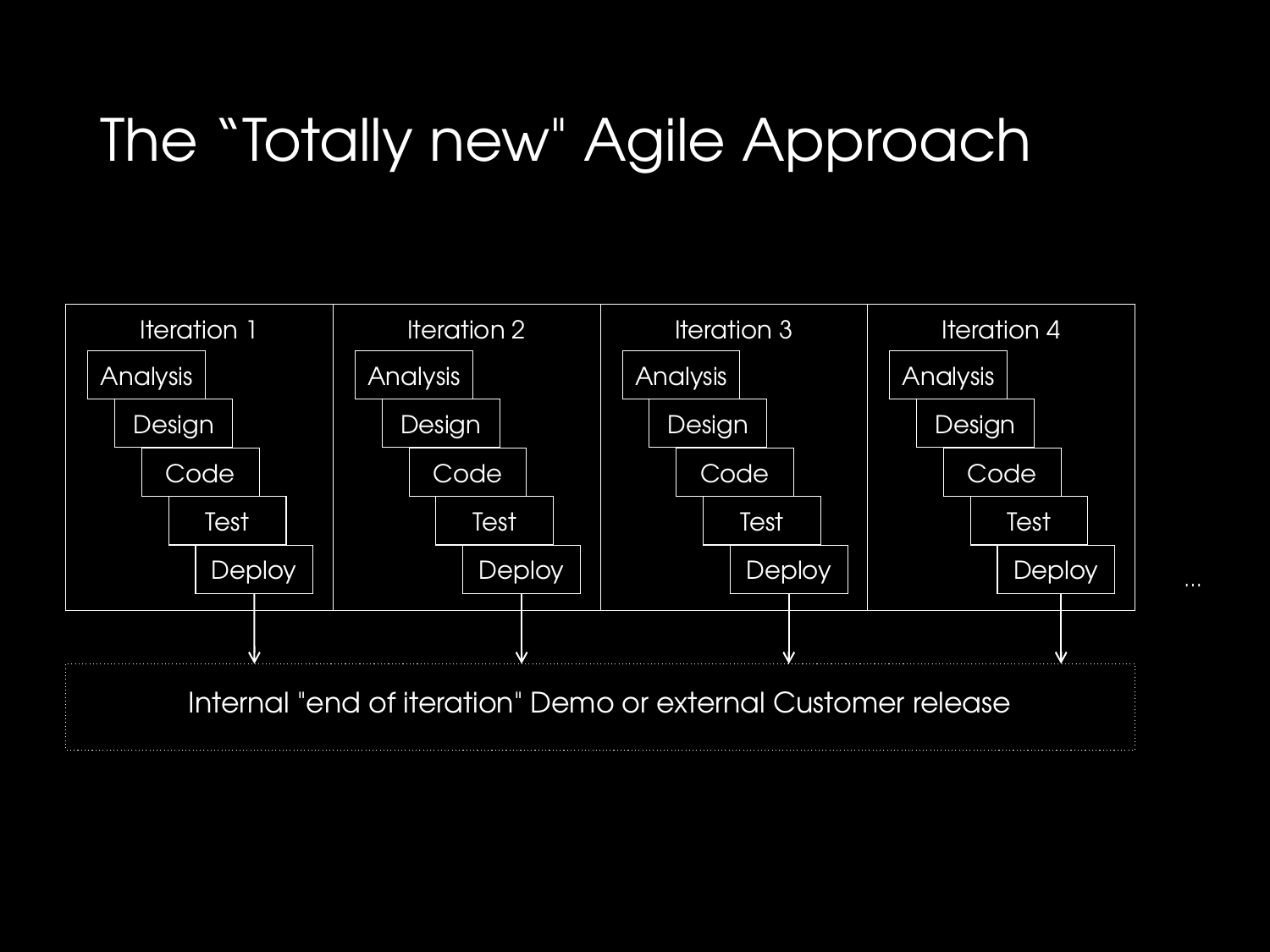

# The “Totally new" Agile Approach
Iteration 1
Analysis
Design
Code
Test
Deploy
Iteration 2
Analysis
Design
Code
Test
Deploy
Iteration 3
Analysis
Design
Code
Test
Deploy
Iteration 4
Analysis
Design
Code
Test
Deploy
…
Internal "end of iteration" Demo or external Customer release